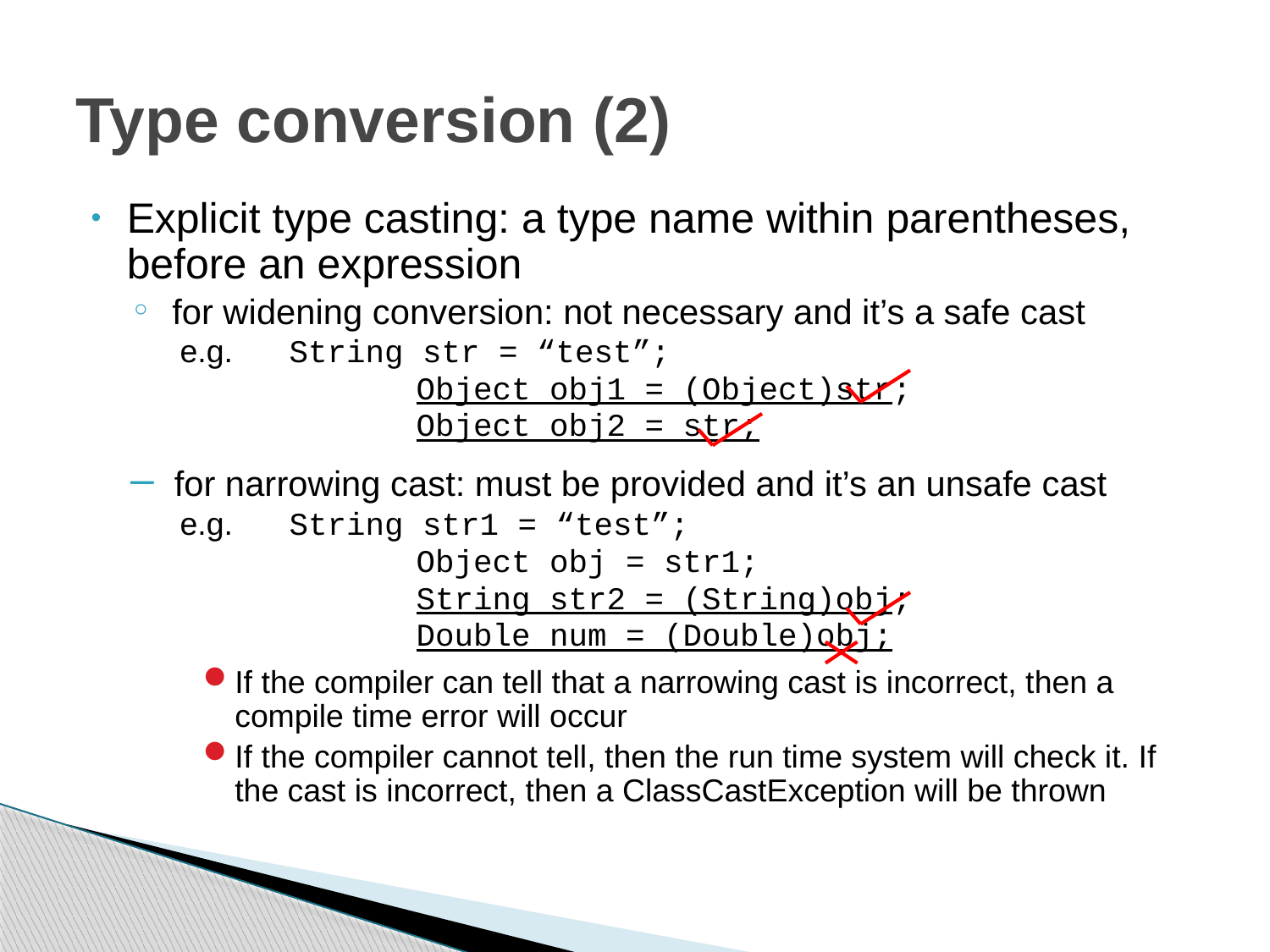

# Type conversion (2)
Explicit type casting: a type name within parentheses, before an expression
 for widening conversion: not necessary and it’s a safe cast
	  e.g.	String str = “test”;
			Object obj1 = (Object)str;
			Object obj2 = str;
 for narrowing cast: must be provided and it’s an unsafe cast
	  e.g.	String str1 = “test”;
			Object obj = str1;
			String str2 = (String)obj;
			Double num = (Double)obj;
If the compiler can tell that a narrowing cast is incorrect, then a compile time error will occur
If the compiler cannot tell, then the run time system will check it. If the cast is incorrect, then a ClassCastException will be thrown